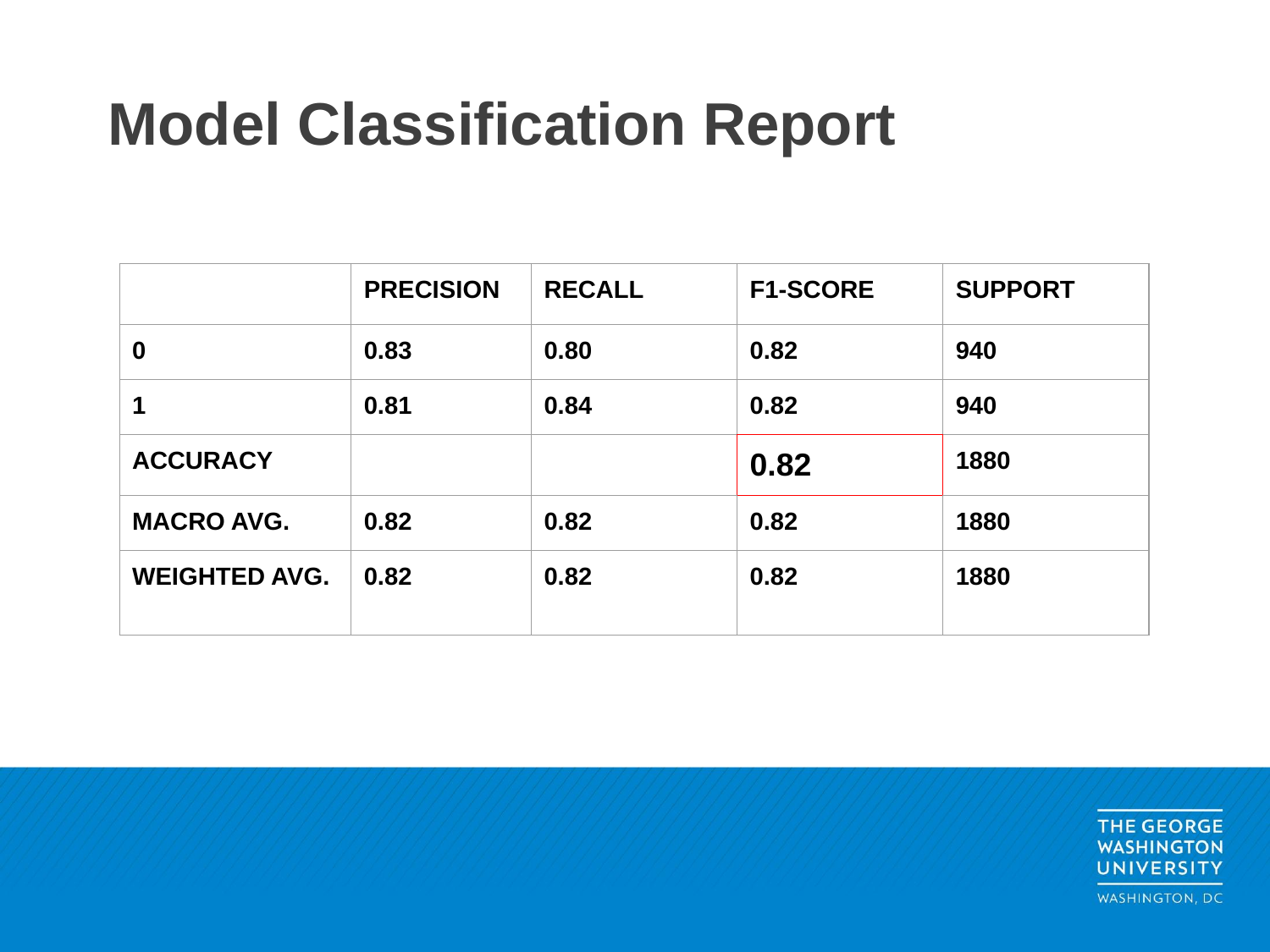

# Model Classification Report

|  | PRECISION | RECALL | F1-SCORE | SUPPORT |
| --- | --- | --- | --- | --- |
| 0 | 0.83 | 0.80 | 0.82 | 940 |
| 1 | 0.81 | 0.84 | 0.82 | 940 |
| ACCURACY |  |  | 0.82 | 1880 |
| MACRO AVG. | 0.82 | 0.82 | 0.82 | 1880 |
| WEIGHTED AVG. | 0.82 | 0.82 | 0.82 | 1880 |